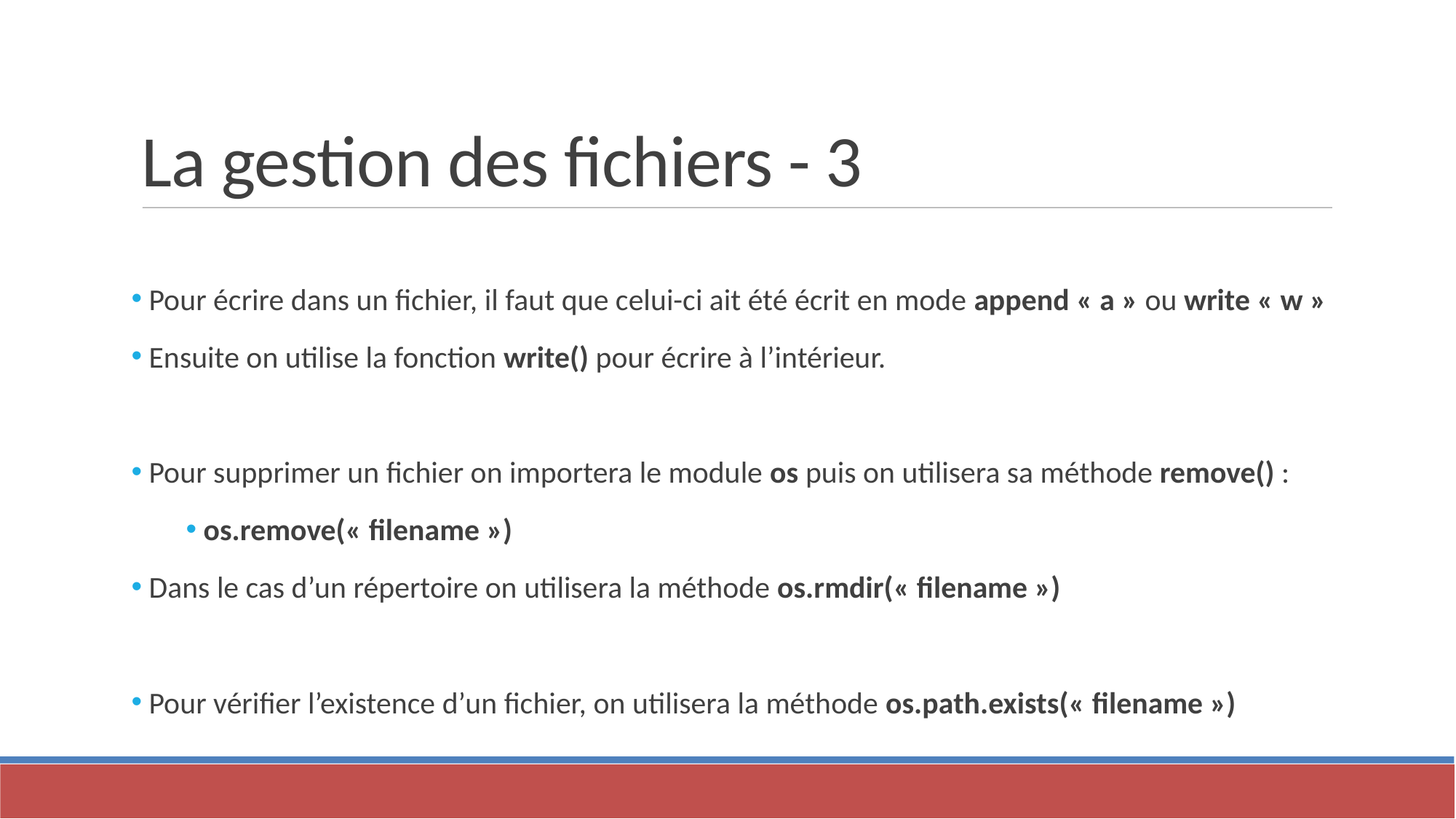

La gestion des fichiers - 3

 Pour écrire dans un fichier, il faut que celui-ci ait été écrit en mode append « a » ou write « w »
 Ensuite on utilise la fonction write() pour écrire à l’intérieur.

 Pour supprimer un fichier on importera le module os puis on utilisera sa méthode remove() :
 os.remove(« filename »)
 Dans le cas d’un répertoire on utilisera la méthode os.rmdir(« filename »)

 Pour vérifier l’existence d’un fichier, on utilisera la méthode os.path.exists(« filename »)